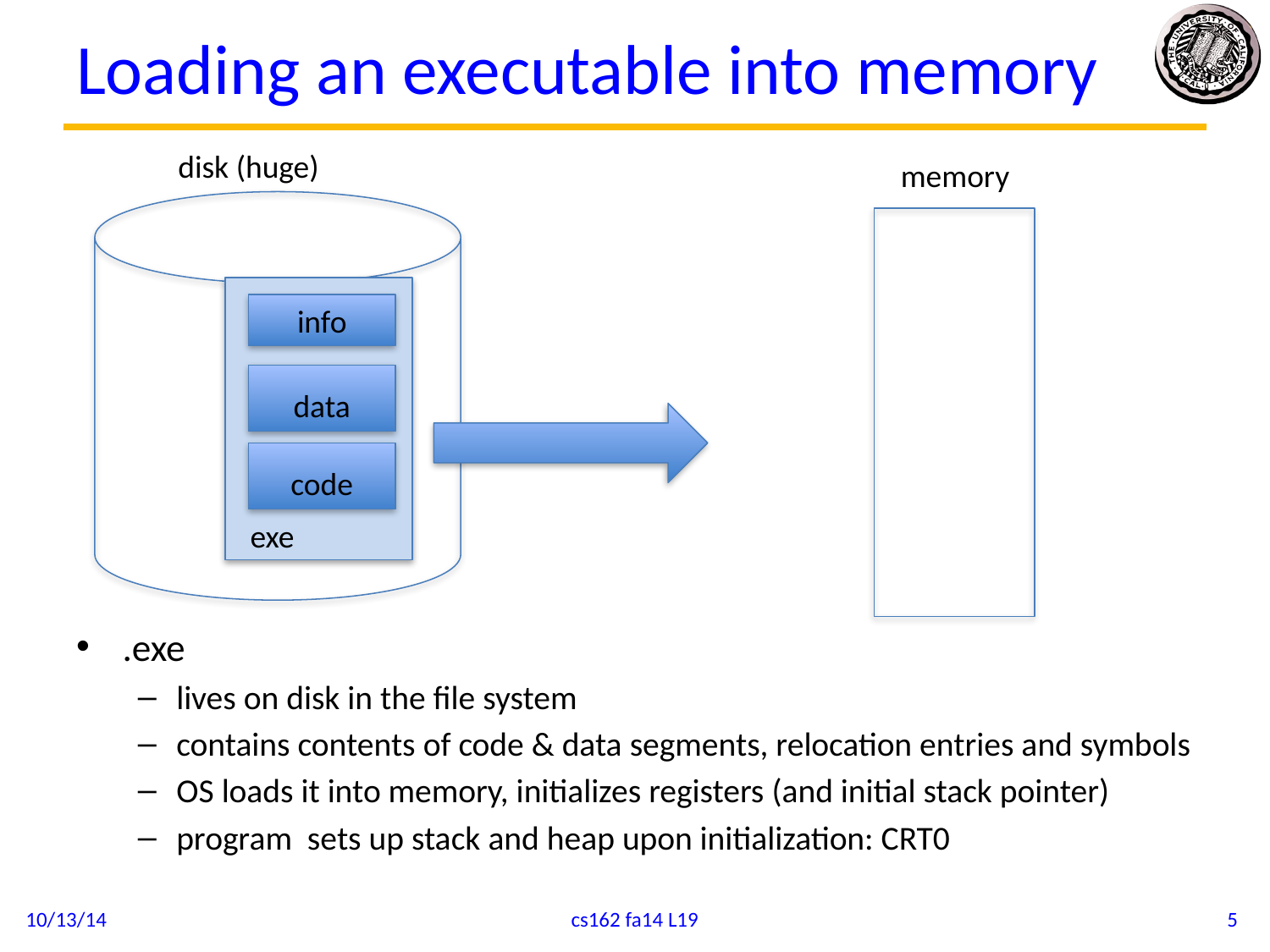

# Loading an executable into memory
disk (huge)
memory

info

data

code
exe

.exe
lives on disk in the file system
contains contents of code & data segments, relocation entries and symbols
OS loads it into memory, initializes registers (and initial stack pointer)
program  sets up stack and heap upon initialization: CRT0
10/13/14
cs162 fa14 L19
5